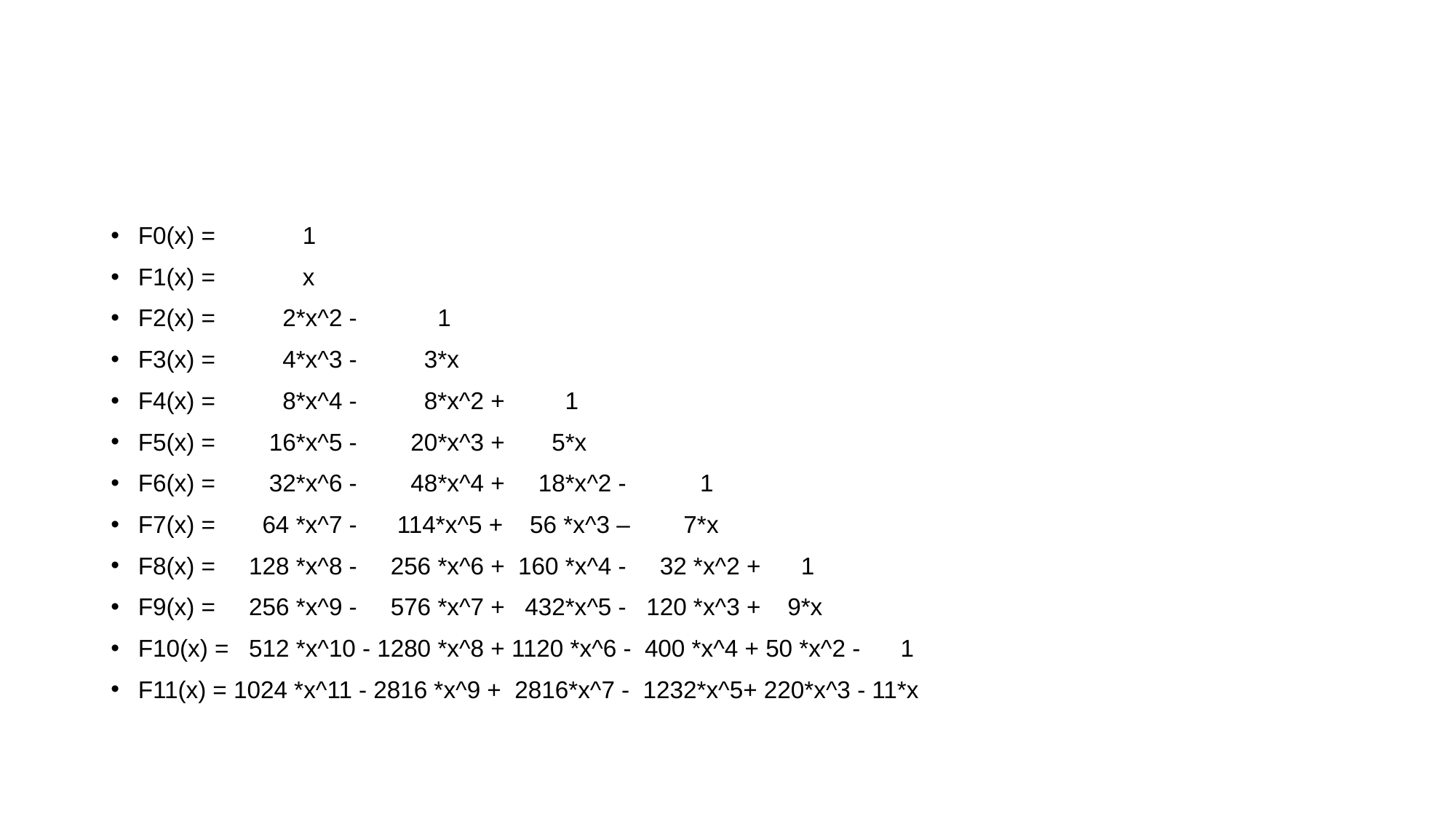

#
F0(x) =             1
F1(x) =             x
F2(x) =          2*x^2 -            1
F3(x) =          4*x^3 -          3*x
F4(x) =          8*x^4 -          8*x^2 +         1
F5(x) =        16*x^5 -        20*x^3 +       5*x
F6(x) =        32*x^6 -        48*x^4 +     18*x^2 -           1
F7(x) =       64 *x^7 -      114*x^5 +    56 *x^3 –        7*x
F8(x) =     128 *x^8 -     256 *x^6 +  160 *x^4 -     32 *x^2 +      1
F9(x) =     256 *x^9 -     576 *x^7 +   432*x^5 -   120 *x^3 +    9*x
F10(x) =   512 *x^10 - 1280 *x^8 + 1120 *x^6 -  400 *x^4 + 50 *x^2 -      1
F11(x) = 1024 *x^11 - 2816 *x^9 +  2816*x^7 -  1232*x^5+ 220*x^3 - 11*x